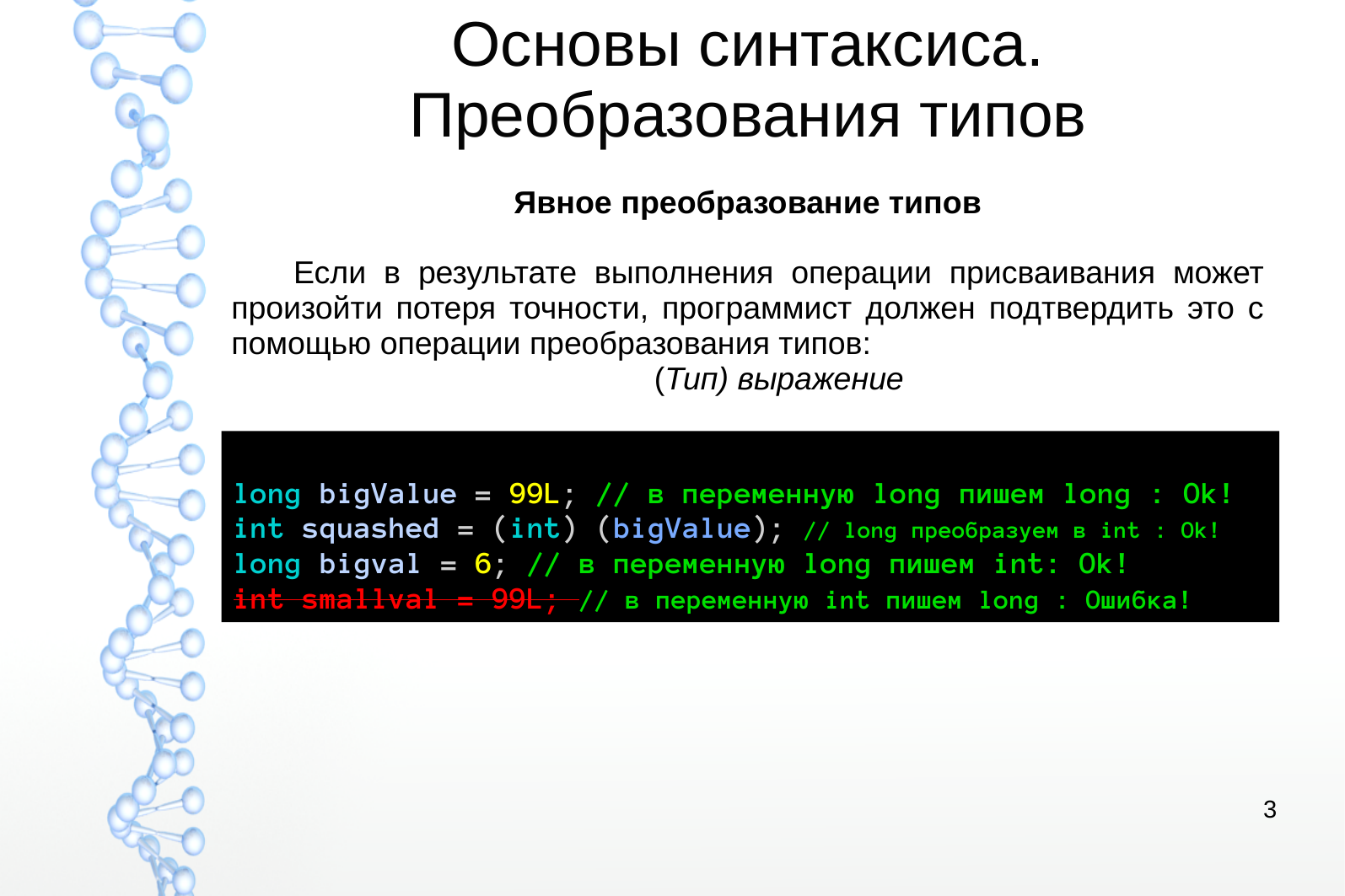

# Основы синтаксиса. Преобразования типов

Явное преобразование типов

Если в результате выполнения операции присваивания может произойти потеря точности, программист должен подтвердить это с помощью операции преобразования типов:
(Тип) выражение

long bigValue = 99L; // в переменную long пишем long : Ok!
int squashed = (int) (bigValue); // long преобразуем в int : Ok!
long bigval = 6; // в переменную long пишем int: Ok!
int smallval = 99L; // в переменную int пишем long : Ошибка!
3